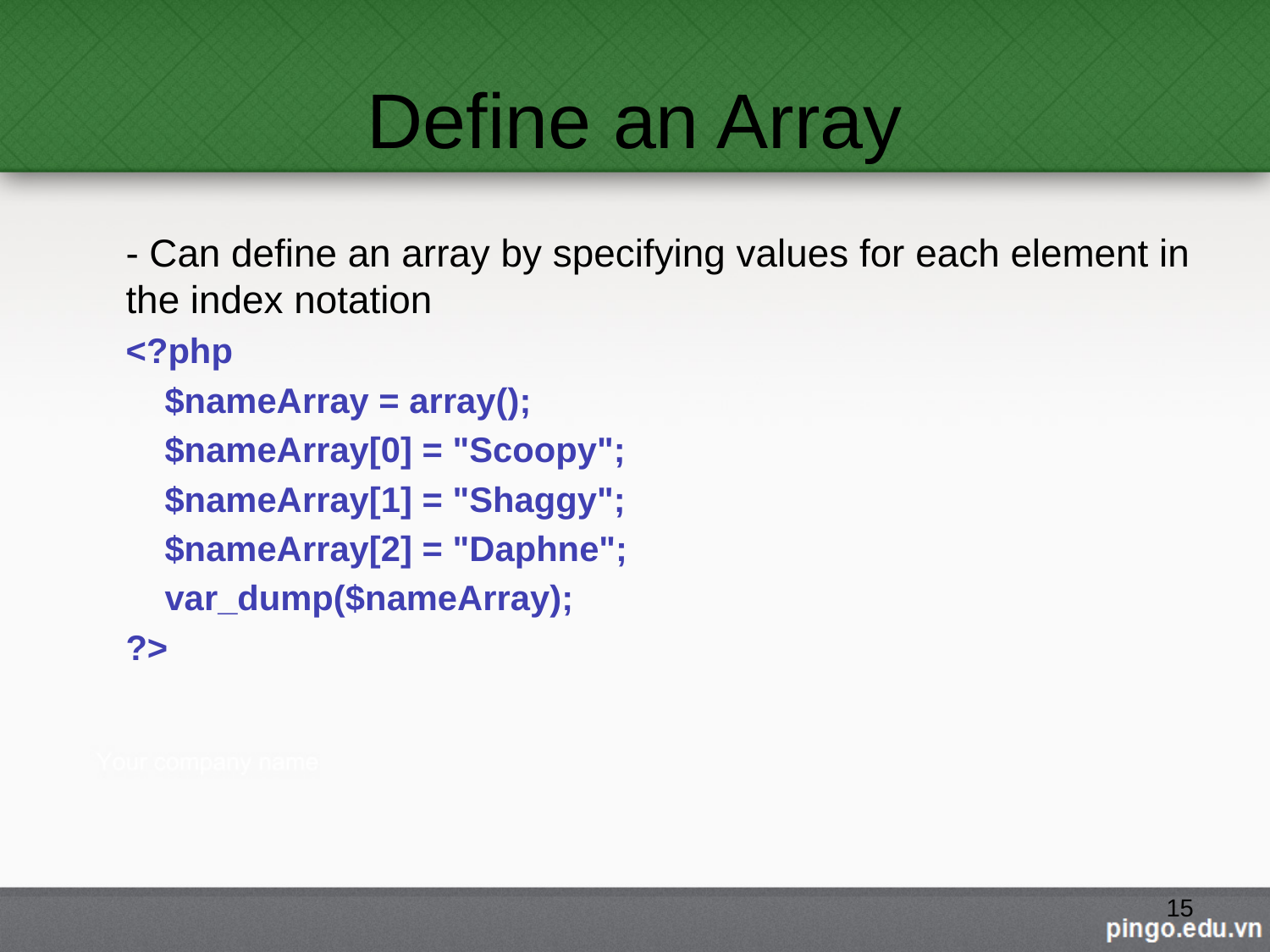

# Define an Array
- Can define an array by specifying values for each element in the index notation
<?php
    $nameArray = array();
    $nameArray[0] = "Scoopy";
    $nameArray[1] = "Shaggy";
    $nameArray[2] = "Daphne";
    var_dump($nameArray);
?>
15